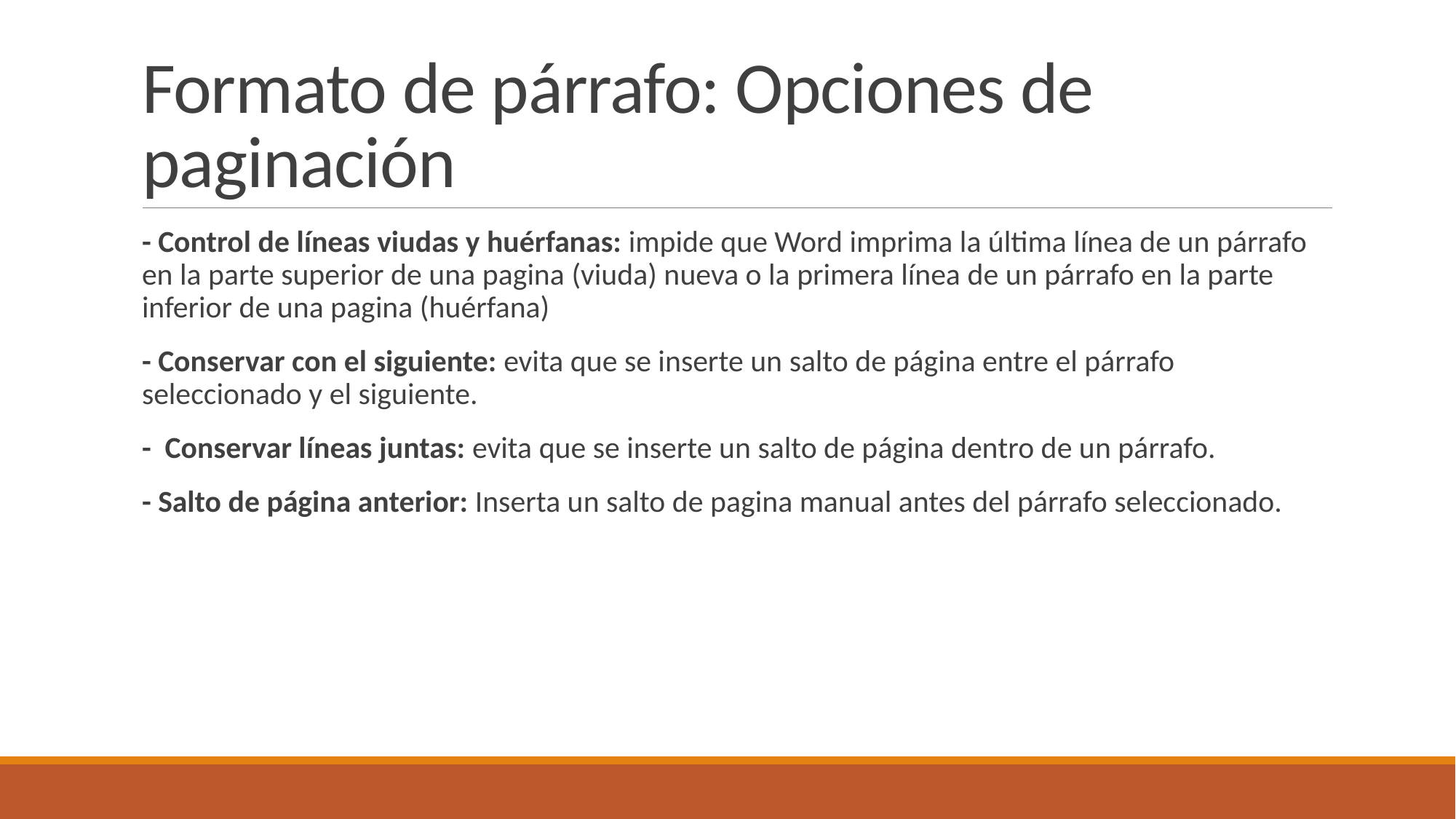

# Formato de párrafo: Opciones de paginación
- Control de líneas viudas y huérfanas: impide que Word imprima la última línea de un párrafo en la parte superior de una pagina (viuda) nueva o la primera línea de un párrafo en la parte inferior de una pagina (huérfana)
- Conservar con el siguiente: evita que se inserte un salto de página entre el párrafo seleccionado y el siguiente.
-  Conservar líneas juntas: evita que se inserte un salto de página dentro de un párrafo.
- Salto de página anterior: Inserta un salto de pagina manual antes del párrafo seleccionado.